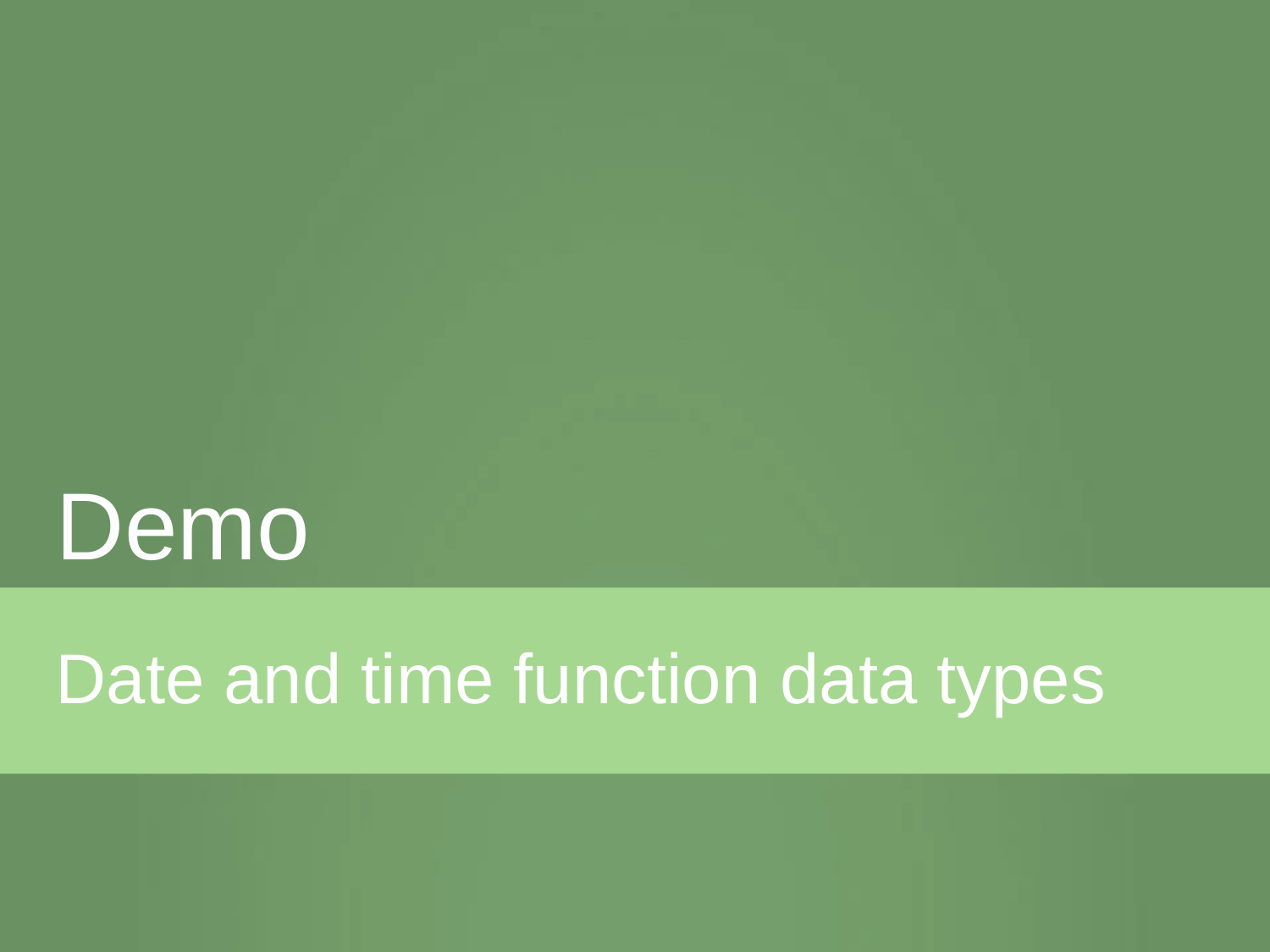

Demo
Date and time function data types